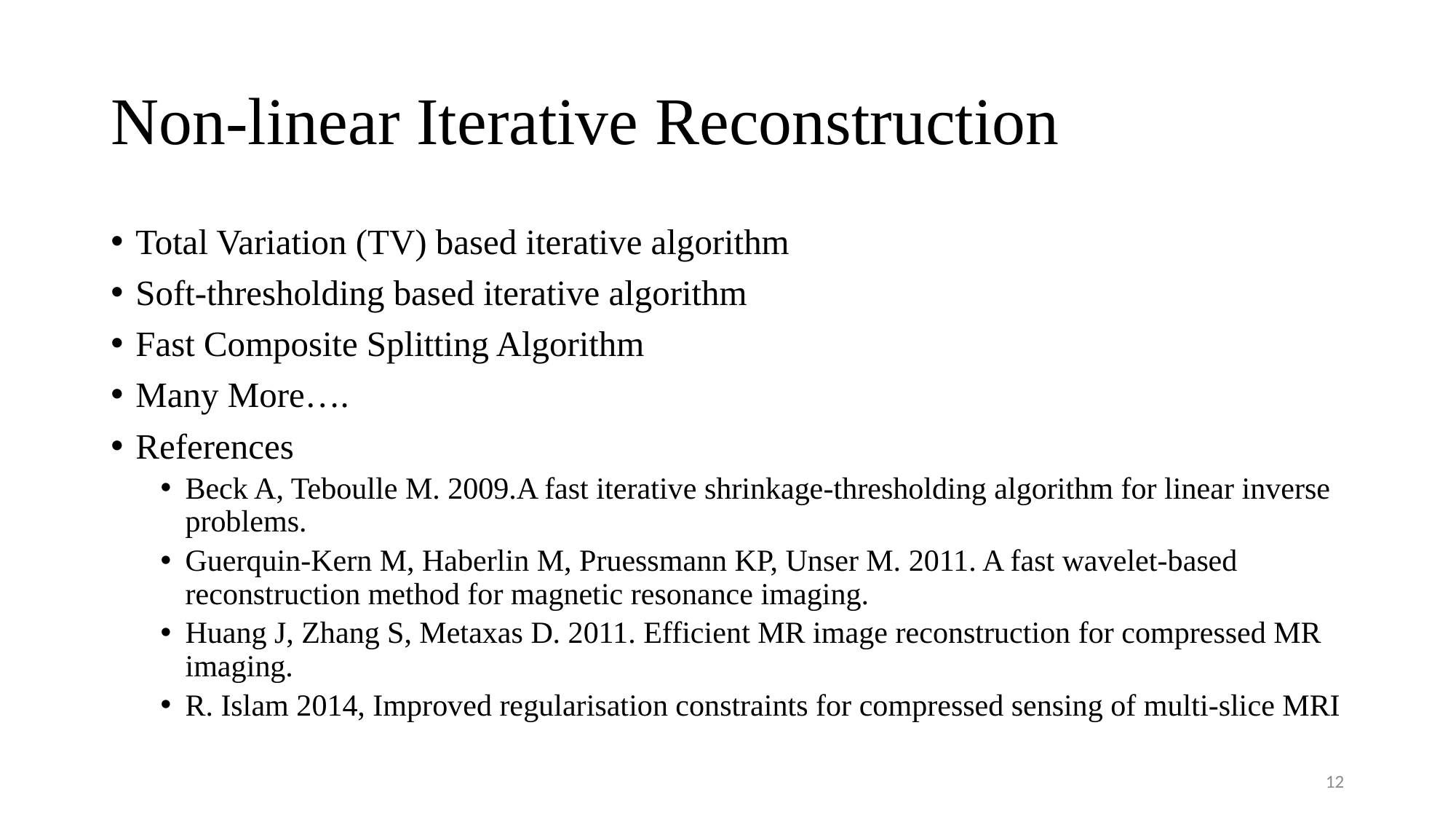

# Non-linear Iterative Reconstruction
Total Variation (TV) based iterative algorithm
Soft-thresholding based iterative algorithm
Fast Composite Splitting Algorithm
Many More….
References
Beck A, Teboulle M. 2009.A fast iterative shrinkage-thresholding algorithm for linear inverse problems.
Guerquin-Kern M, Haberlin M, Pruessmann KP, Unser M. 2011. A fast wavelet-based reconstruction method for magnetic resonance imaging.
Huang J, Zhang S, Metaxas D. 2011. Efficient MR image reconstruction for compressed MR imaging.
R. Islam 2014, Improved regularisation constraints for compressed sensing of multi-slice MRI

12